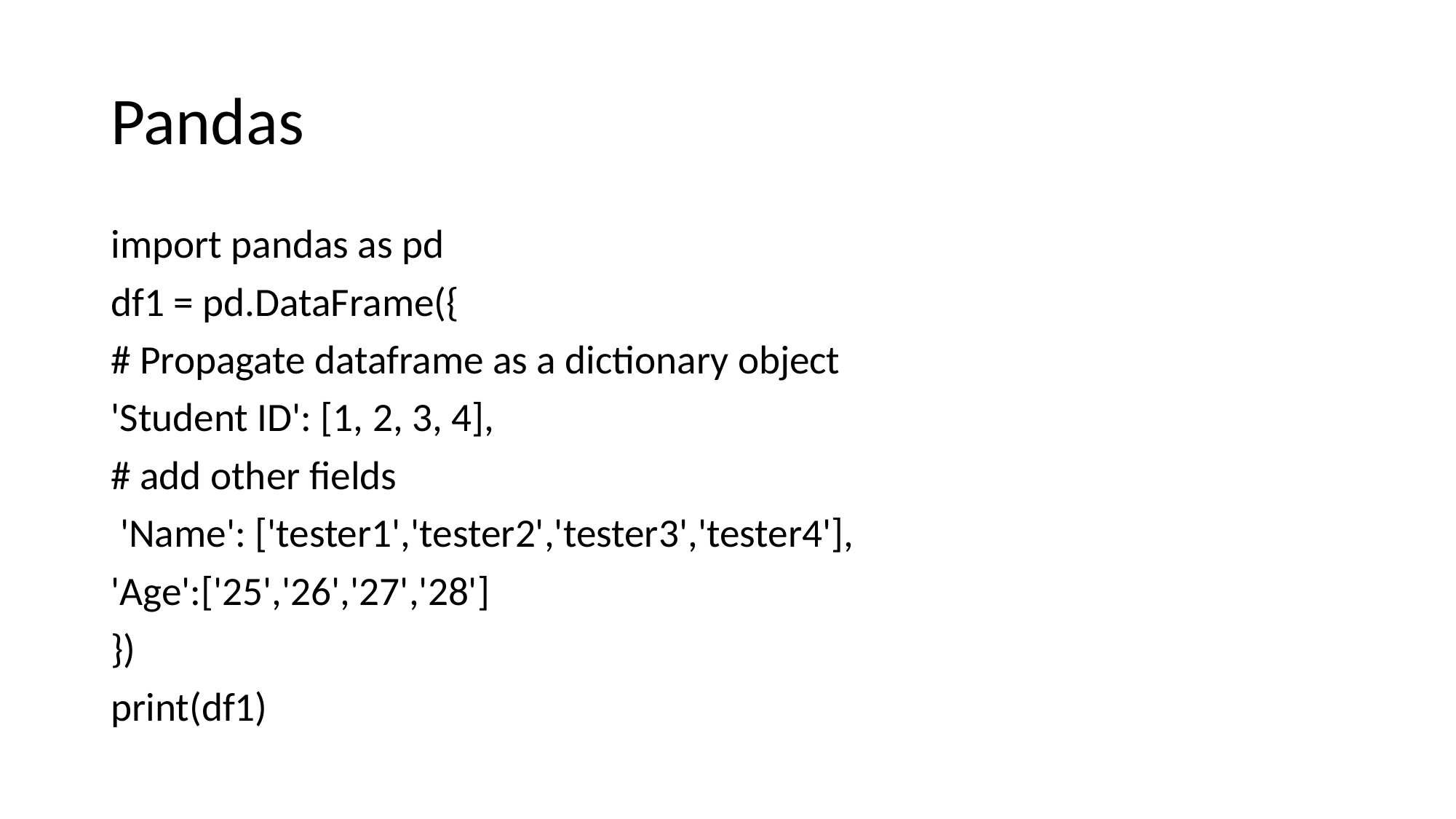

# Pandas
import pandas as pd
df1 = pd.DataFrame({
# Propagate dataframe as a dictionary object
'Student ID': [1, 2, 3, 4],
# add other fields
 'Name': ['tester1','tester2','tester3','tester4'],
'Age':['25','26','27','28']
})
print(df1)